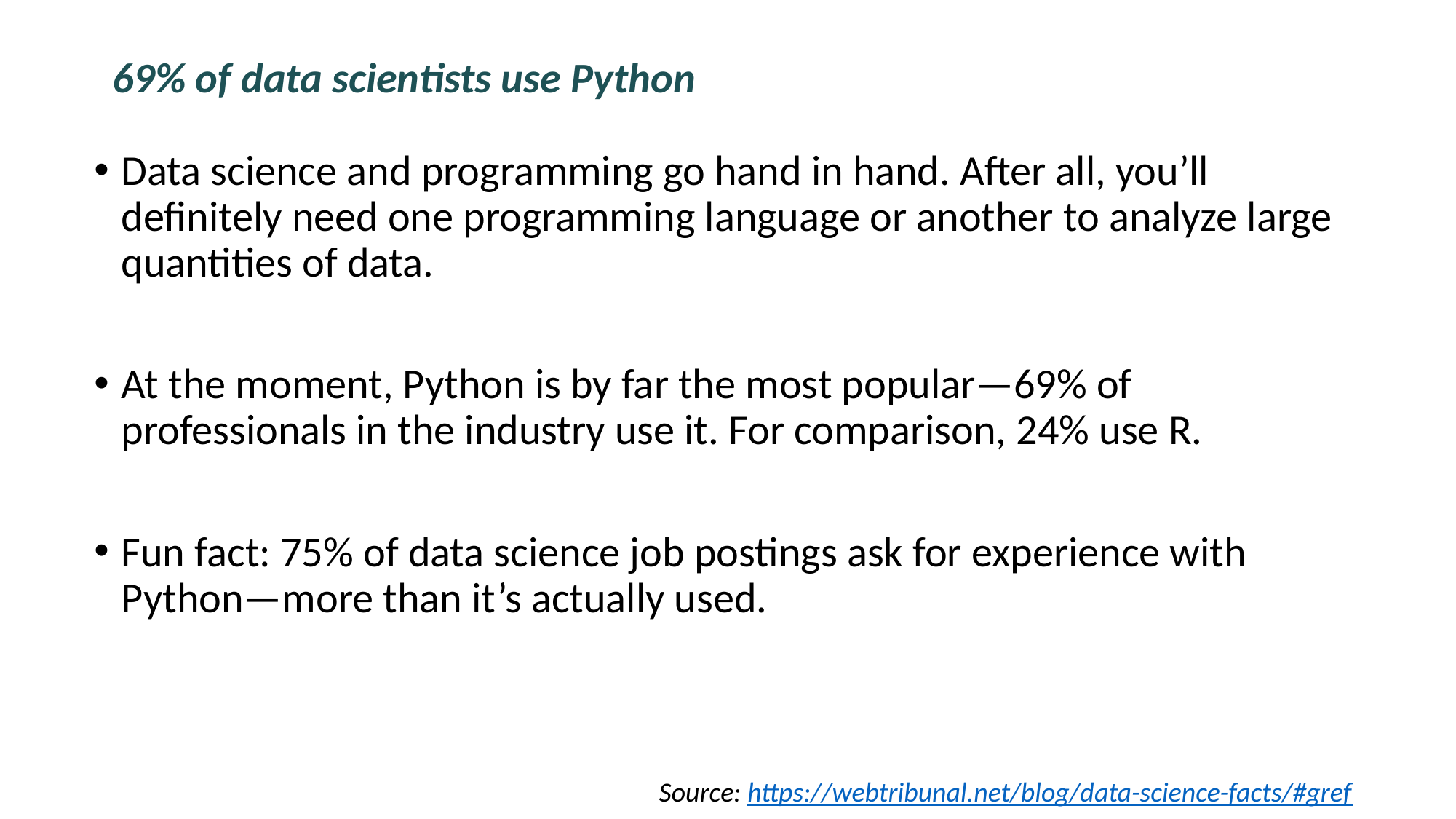

# 69% of data scientists use Python
Data science and programming go hand in hand. After all, you’ll definitely need one programming language or another to analyze large quantities of data.

At the moment, Python is by far the most popular—69% of professionals in the industry use it. For comparison, 24% use R.

Fun fact: 75% of data science job postings ask for experience with Python—more than it’s actually used.
Source: https://webtribunal.net/blog/data-science-facts/#gref